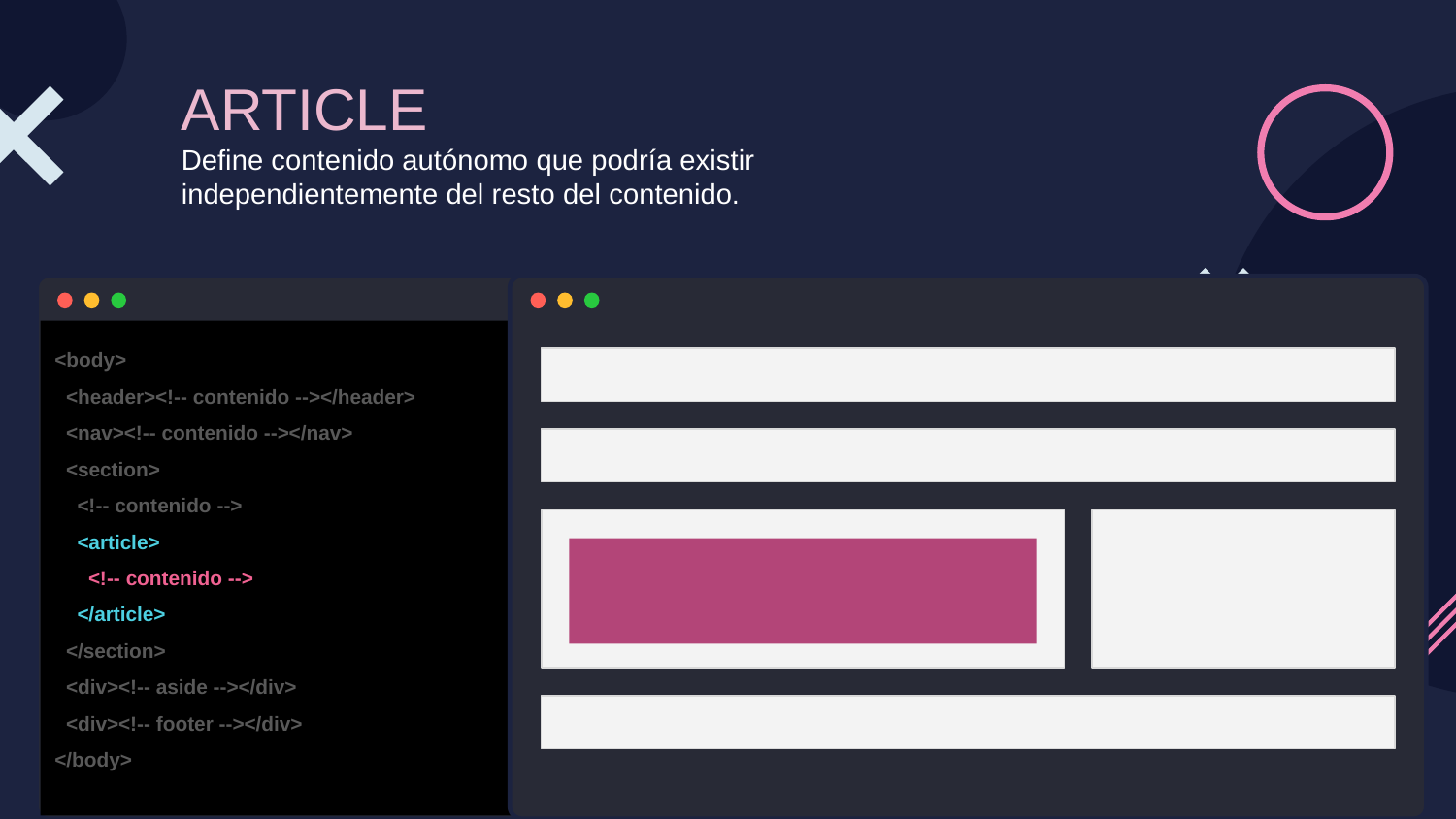

# ARTICLE Define contenido autónomo que podría existir independientemente del resto del contenido.

<body>
  <header><!-- contenido --></header>
  <nav><!-- contenido --></nav>
  <section>
    <!-- contenido -->
    <article>
      <!-- contenido -->
    </article>
  </section>
  <div><!-- aside --></div>
  <div><!-- footer --></div>
</body>